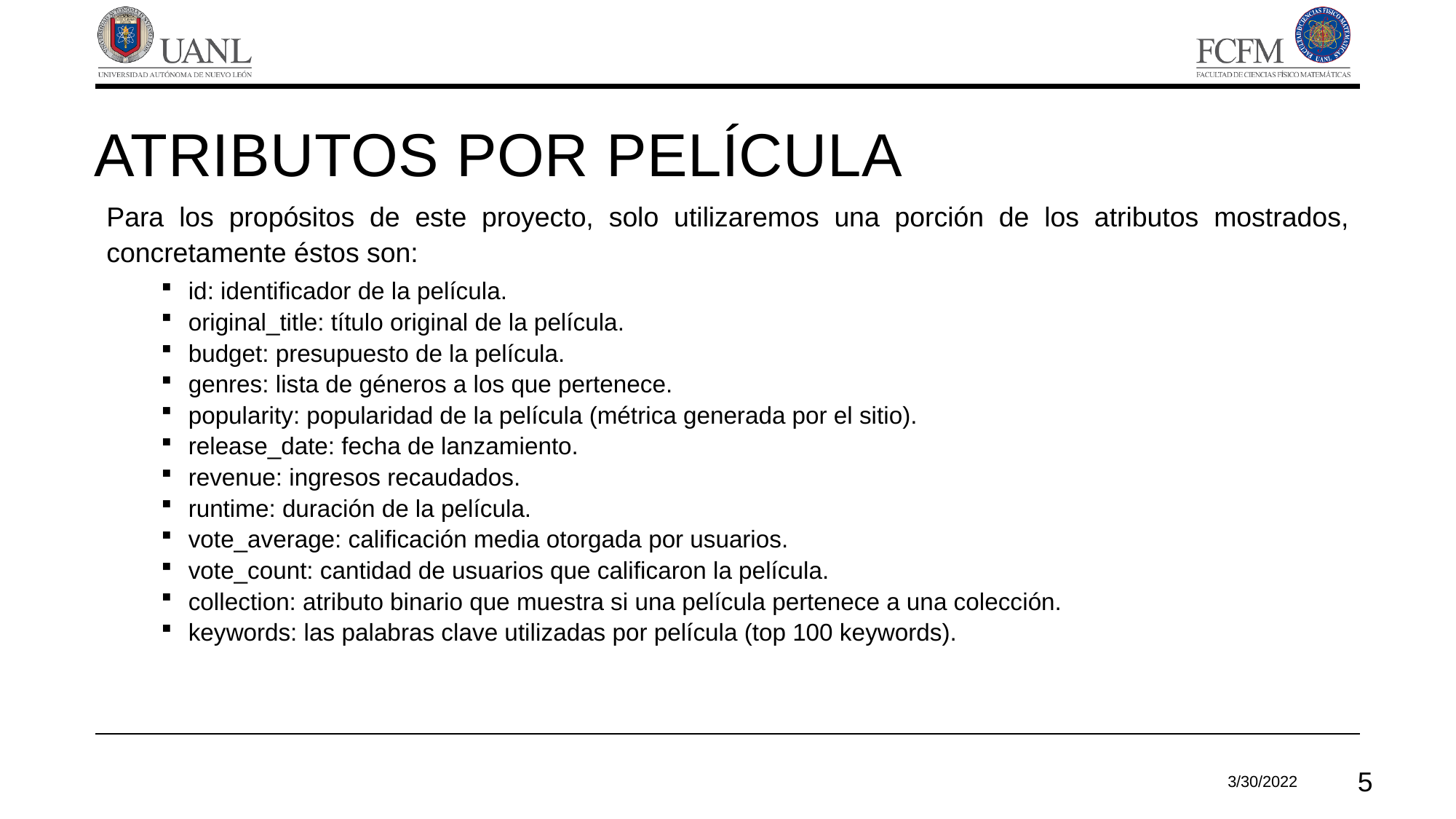

# Atributos por película
Para los propósitos de este proyecto, solo utilizaremos una porción de los atributos mostrados, concretamente éstos son:
id: identificador de la película.
original_title: título original de la película.
budget: presupuesto de la película.
genres: lista de géneros a los que pertenece.
popularity: popularidad de la película (métrica generada por el sitio).
release_date: fecha de lanzamiento.
revenue: ingresos recaudados.
runtime: duración de la película.
vote_average: calificación media otorgada por usuarios.
vote_count: cantidad de usuarios que calificaron la película.
collection: atributo binario que muestra si una película pertenece a una colección.
keywords: las palabras clave utilizadas por película (top 100 keywords).
3/30/2022
5